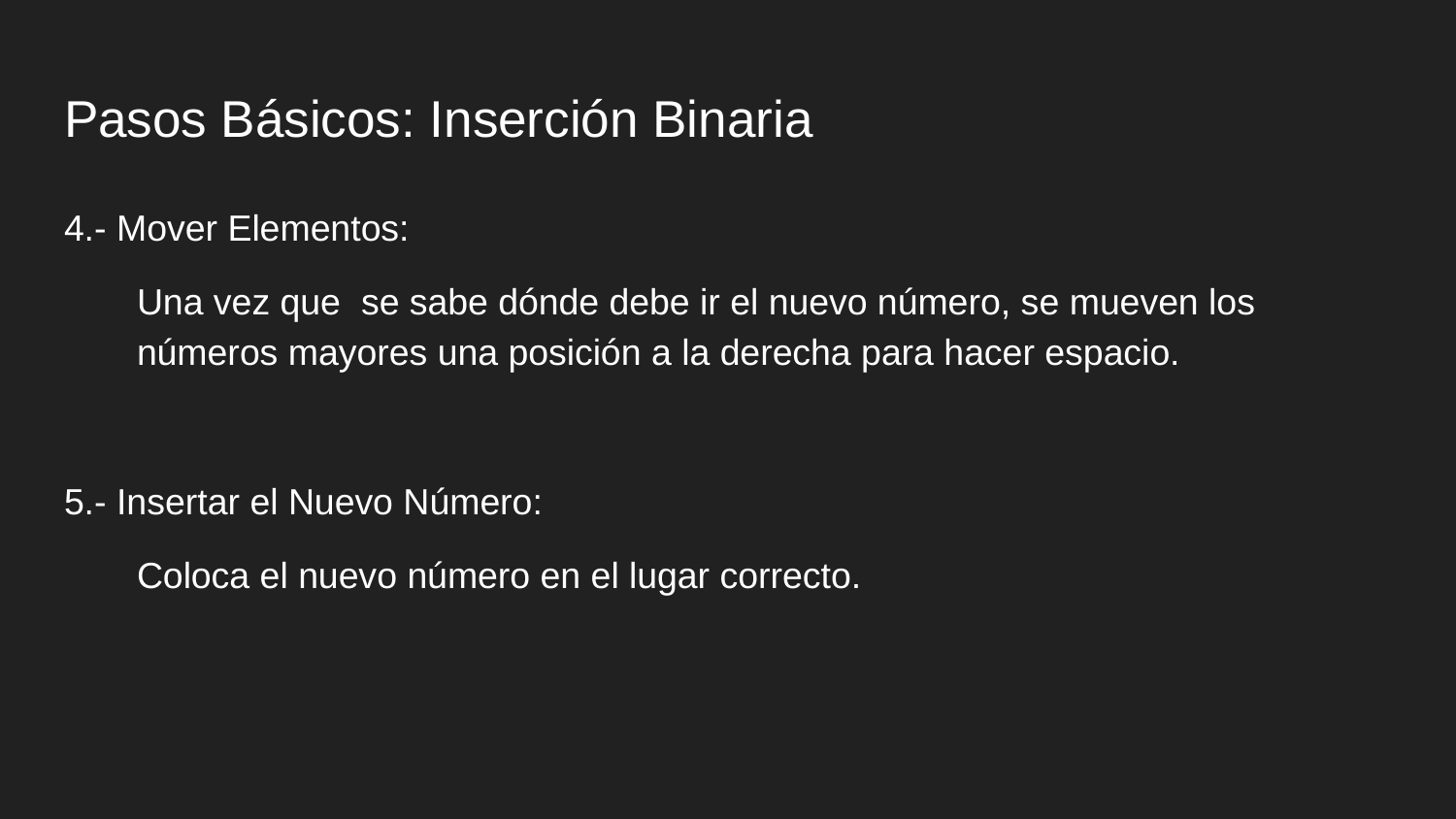

# Pasos Básicos: Inserción Binaria

4.- Mover Elementos:
Una vez que  se sabe dónde debe ir el nuevo número, se mueven los números mayores una posición a la derecha para hacer espacio.

5.- Insertar el Nuevo Número:
Coloca el nuevo número en el lugar correcto.